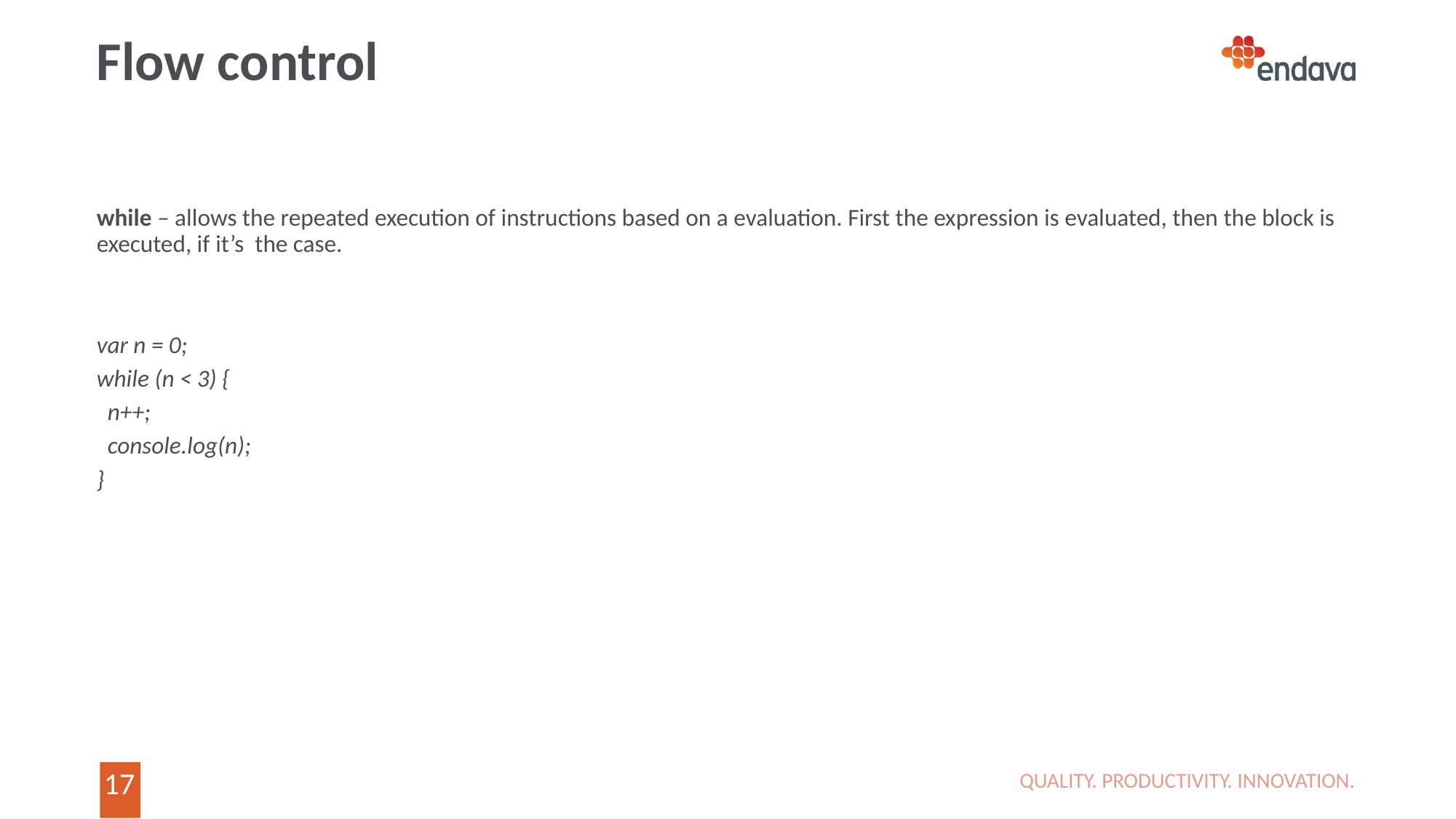

# Flow control
while – allows the repeated execution of instructions based on a evaluation. First the expression is evaluated, then the block is executed, if it’s  the case.

var n = 0;
while (n < 3) {
  n++;
  console.log(n);
}
QUALITY. PRODUCTIVITY. INNOVATION.